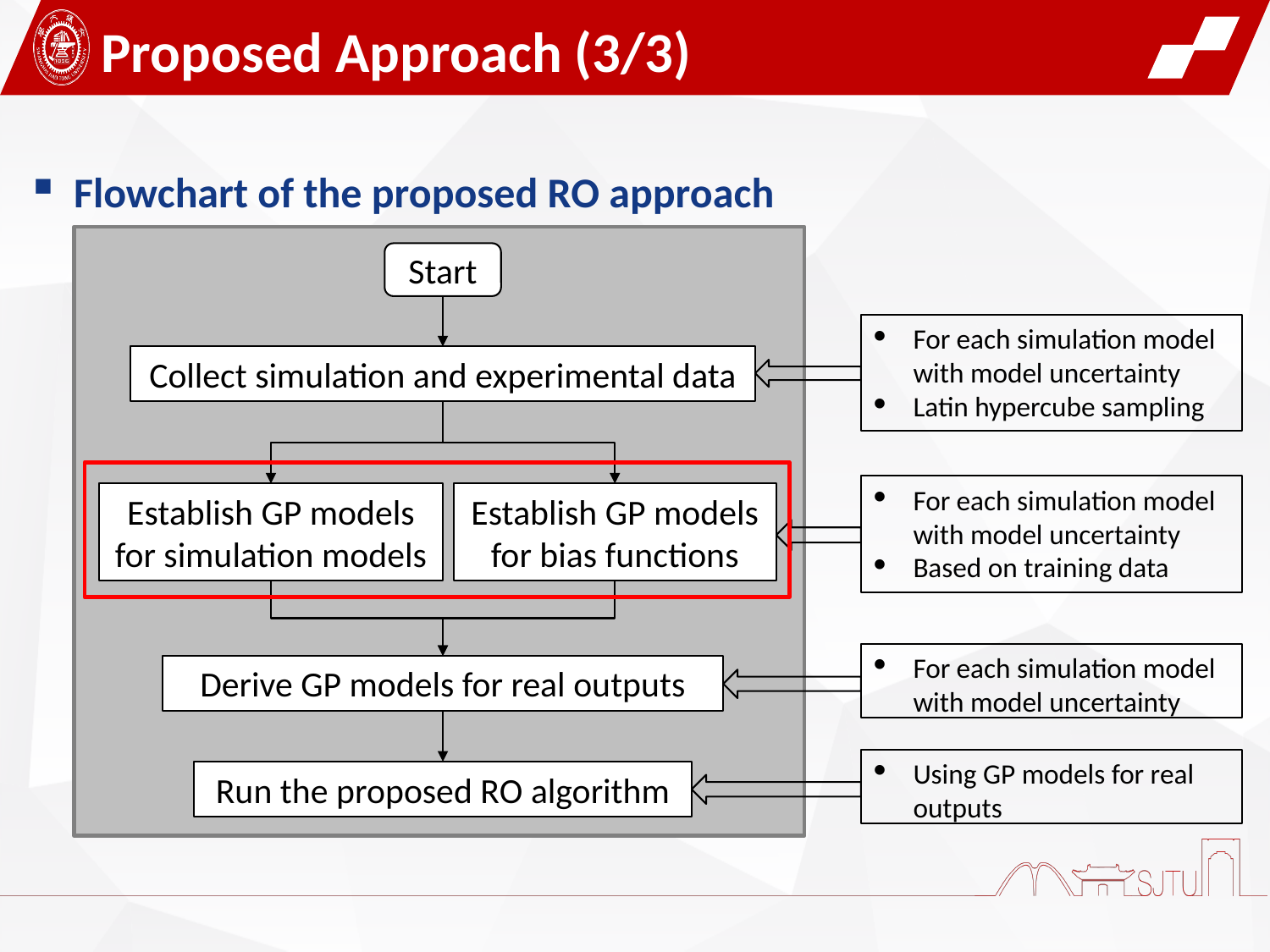

Proposed Approach (3/3)
Flowchart of the proposed RO approach

Start
For each simulation model with model uncertainty
Latin hypercube sampling
Collect simulation and experimental data

For each simulation model with model uncertainty
Based on training data
Establish GP models for simulation models
Establish GP models for bias functions

For each simulation model with model uncertainty
Derive GP models for real outputs

Using GP models for real outputs
Run the proposed RO algorithm